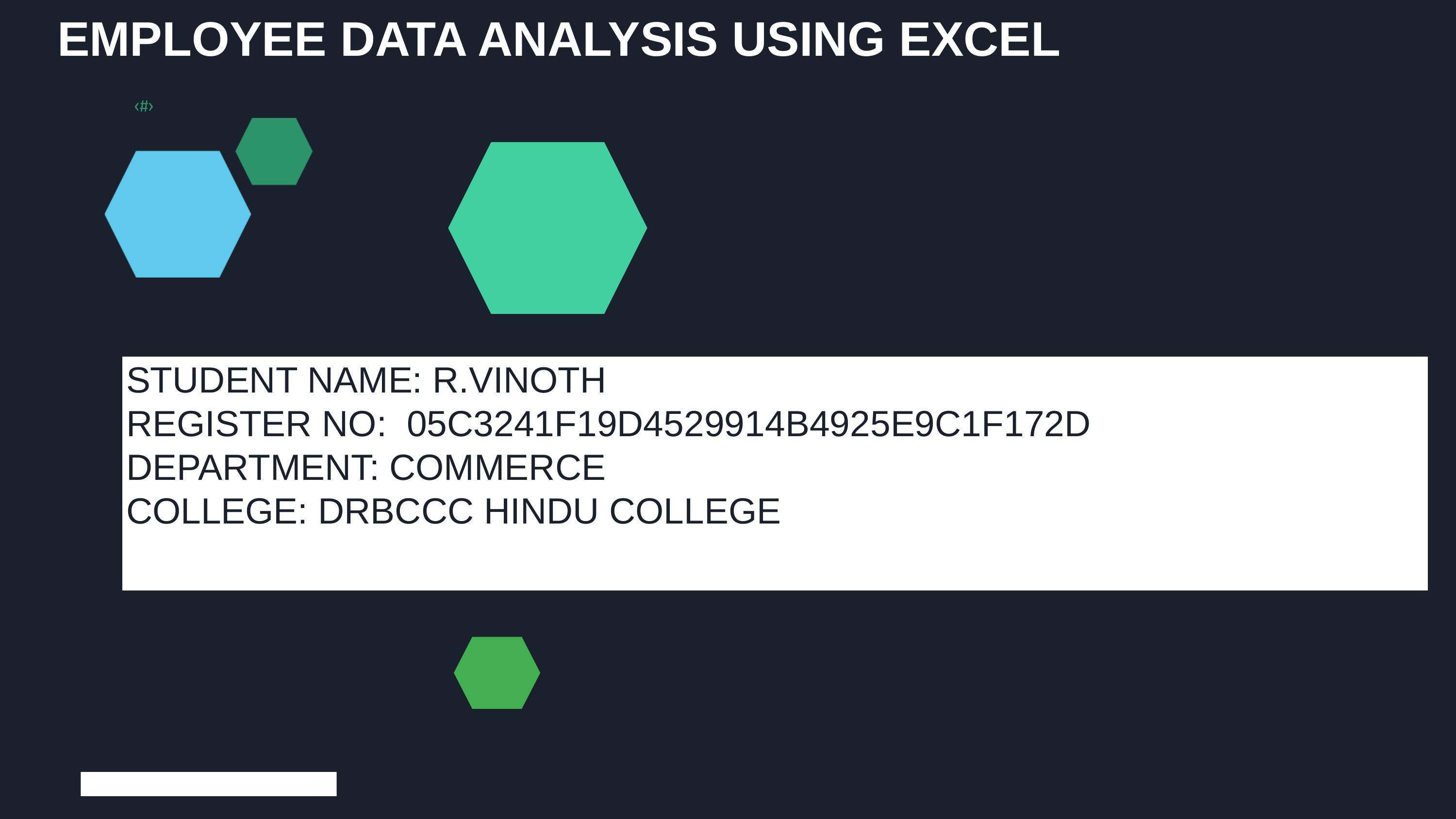

EMPLOYEE DATA ANALYSIS USING EXCEL

‹#›

STUDENT NAME: R.VINOTH
REGISTER NO:  05C3241F19D4529914B4925E9C1F172D
DEPARTMENT: COMMERCE
COLLEGE: DRBCCC HINDU COLLEGE